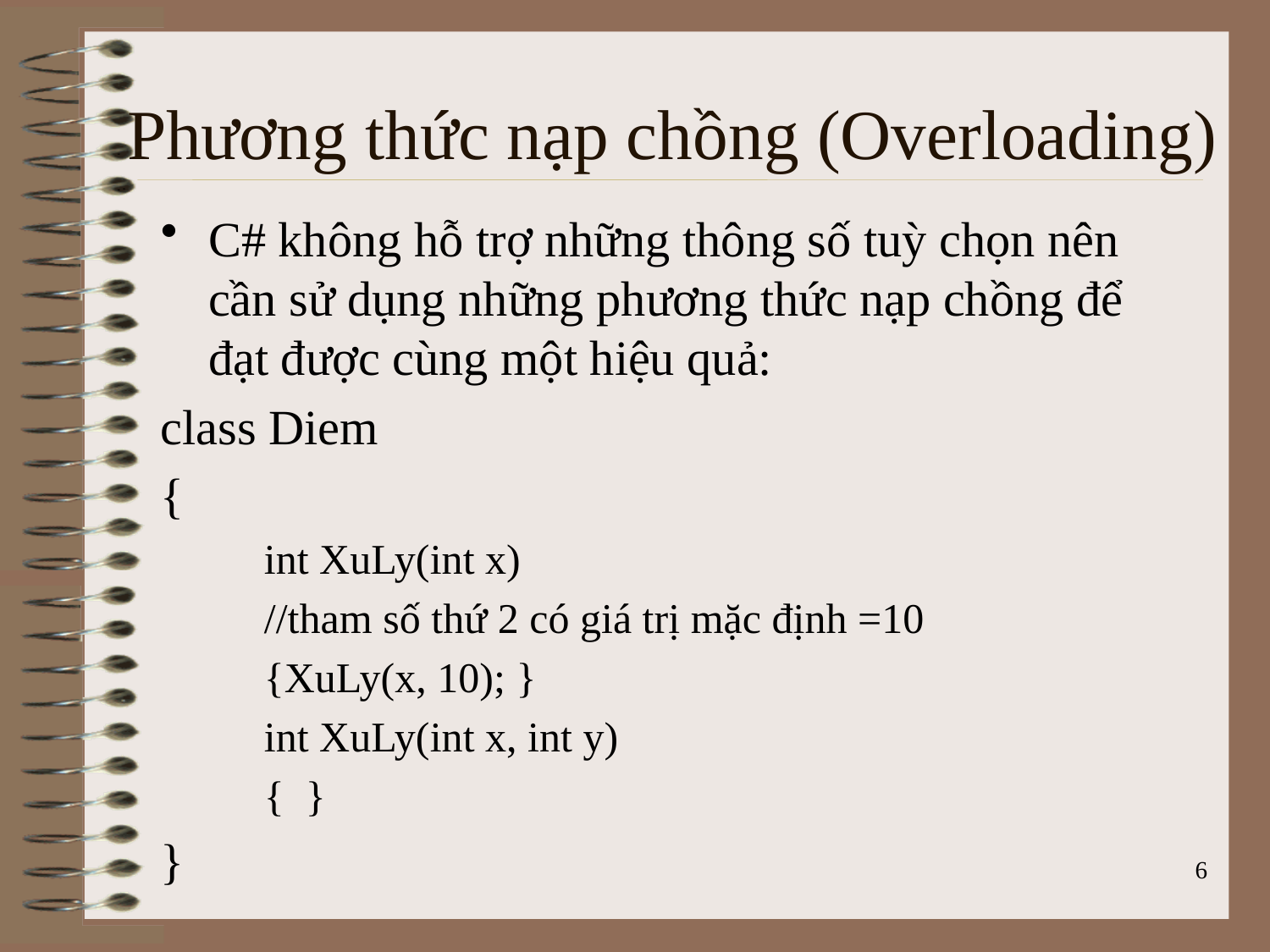

C# không hỗ trợ những thông số tuỳ chọn nên cần sử dụng những phương thức nạp chồng để đạt được cùng một hiệu quả:
class Diem
{
	int XuLy(int x)
	//tham số thứ 2 có giá trị mặc định =10
	{XuLy(x, 10); }
	int XuLy(int x, int y)
	{  }
}
Phương thức nạp chồng (Overloading)
6